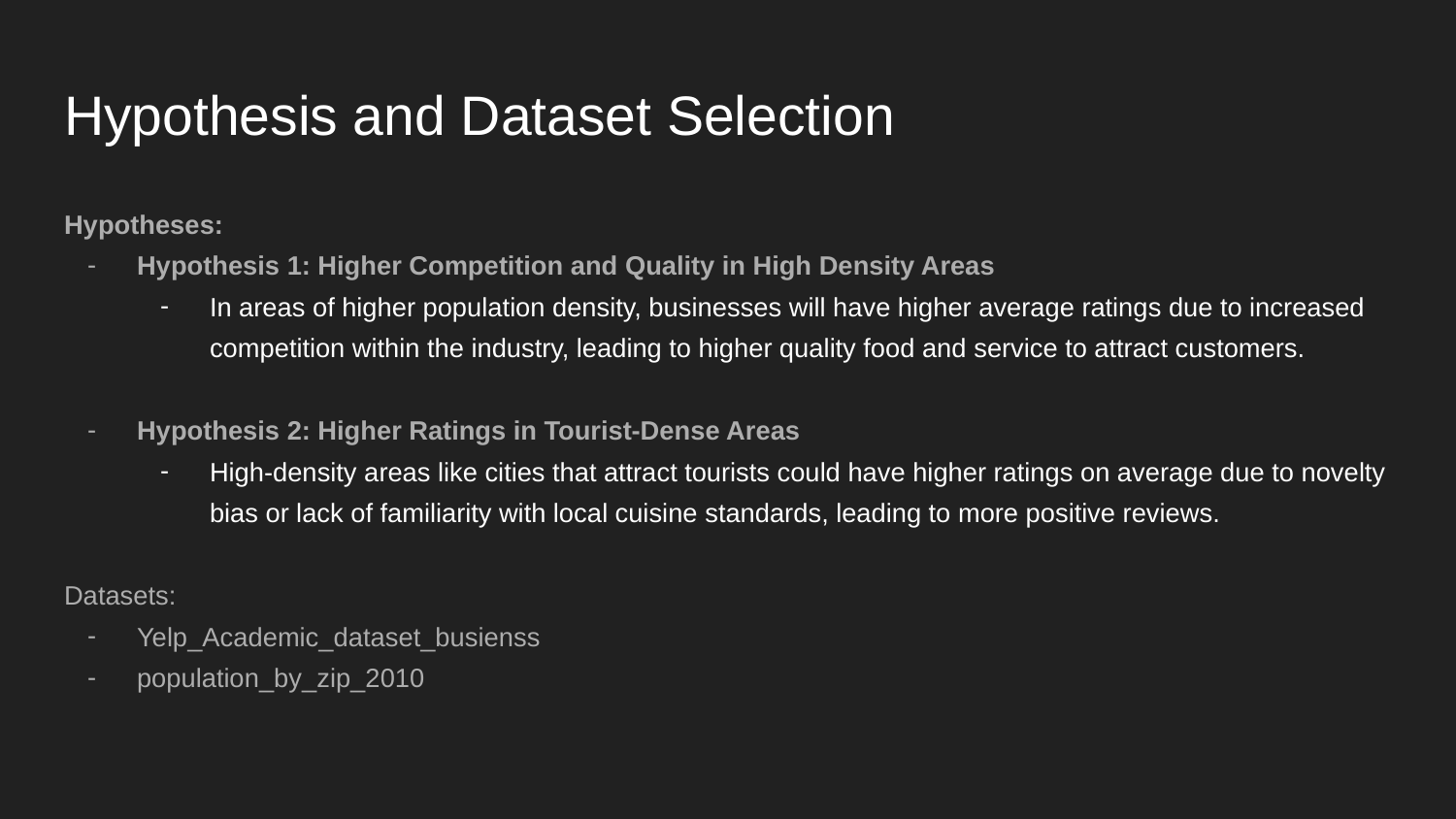

# Hypothesis and Dataset Selection
Hypotheses:
Hypothesis 1: Higher Competition and Quality in High Density Areas
In areas of higher population density, businesses will have higher average ratings due to increased competition within the industry, leading to higher quality food and service to attract customers.

Hypothesis 2: Higher Ratings in Tourist-Dense Areas
High-density areas like cities that attract tourists could have higher ratings on average due to novelty bias or lack of familiarity with local cuisine standards, leading to more positive reviews.

Datasets:
Yelp_Academic_dataset_busienss
population_by_zip_2010